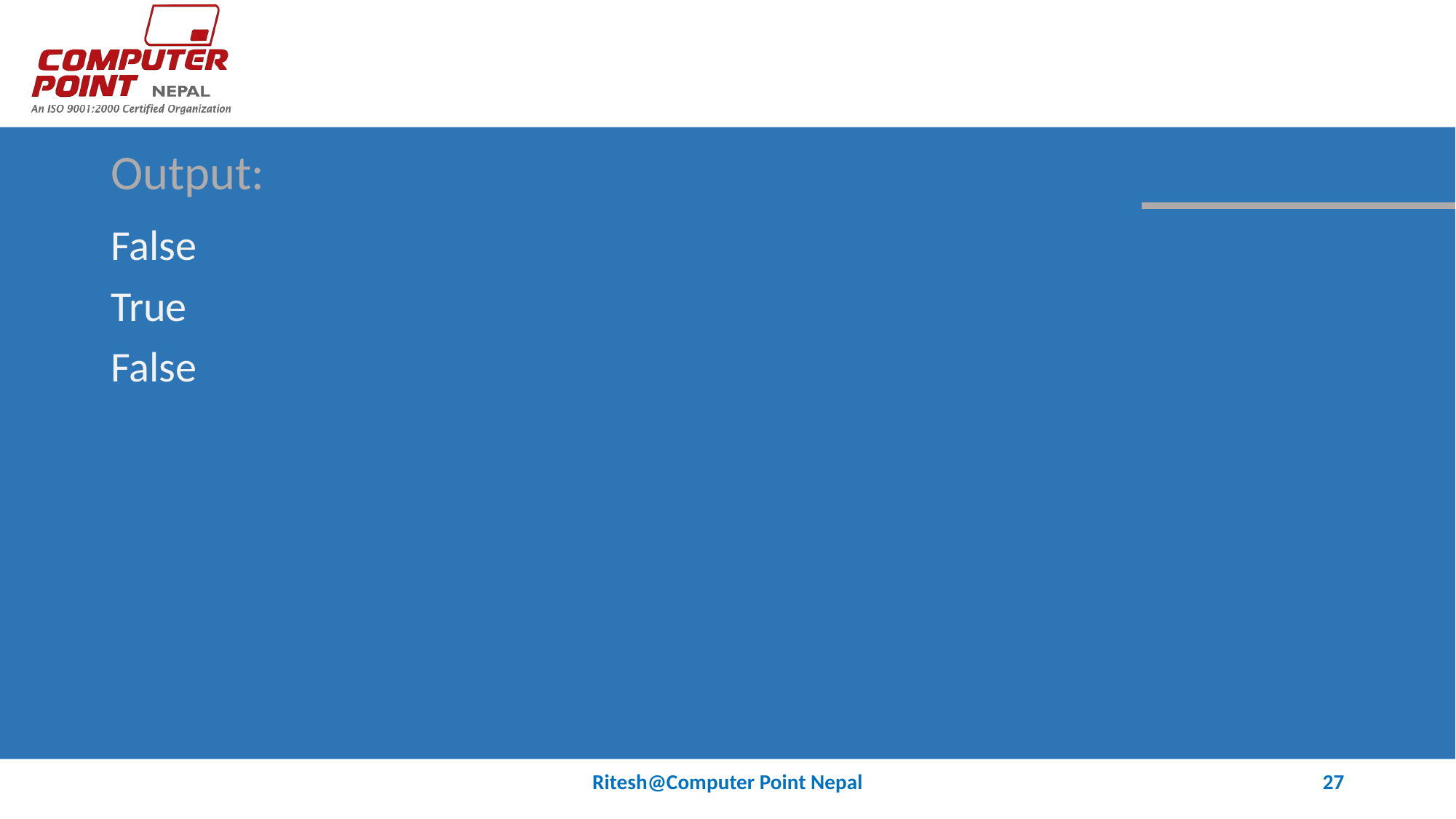

# Output:
False
True
False

Ritesh@Computer Point Nepal

27